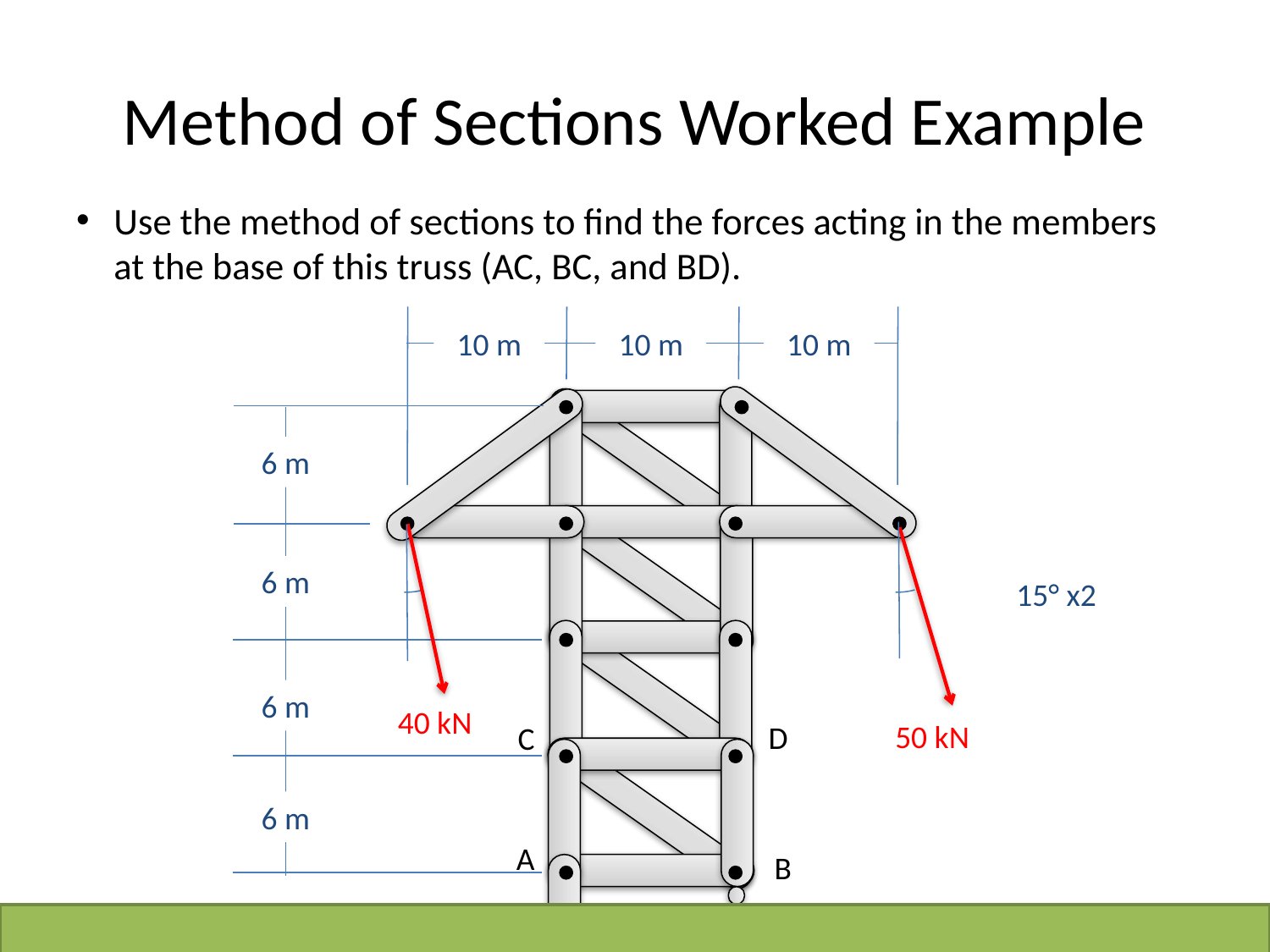

# Method of Sections Worked Example
Use the method of sections to find the forces acting in the members at the base of this truss (AC, BC, and BD).
10 m
10 m
10 m

6 m

6 m

15° x2

6 m
40 kN
50 kN
D
C

6 m

A
B